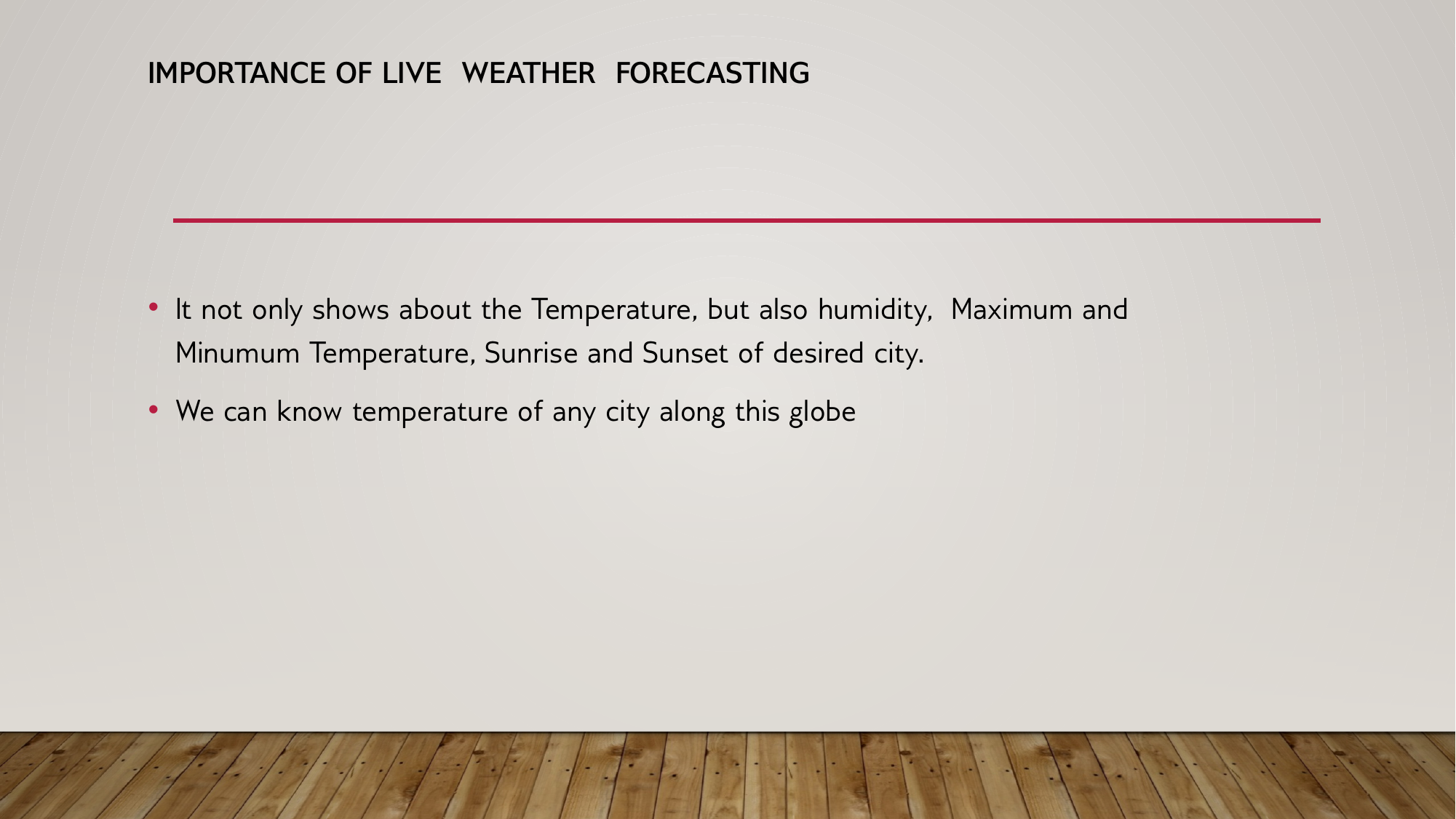

IMPORTANCE OF LIVE  WEATHER  FORECASTING

It not only shows about the Temperature, but also humidity,  Maximum and Minumum Temperature, Sunrise and Sunset of desired city.
We can know temperature of any city along this globe